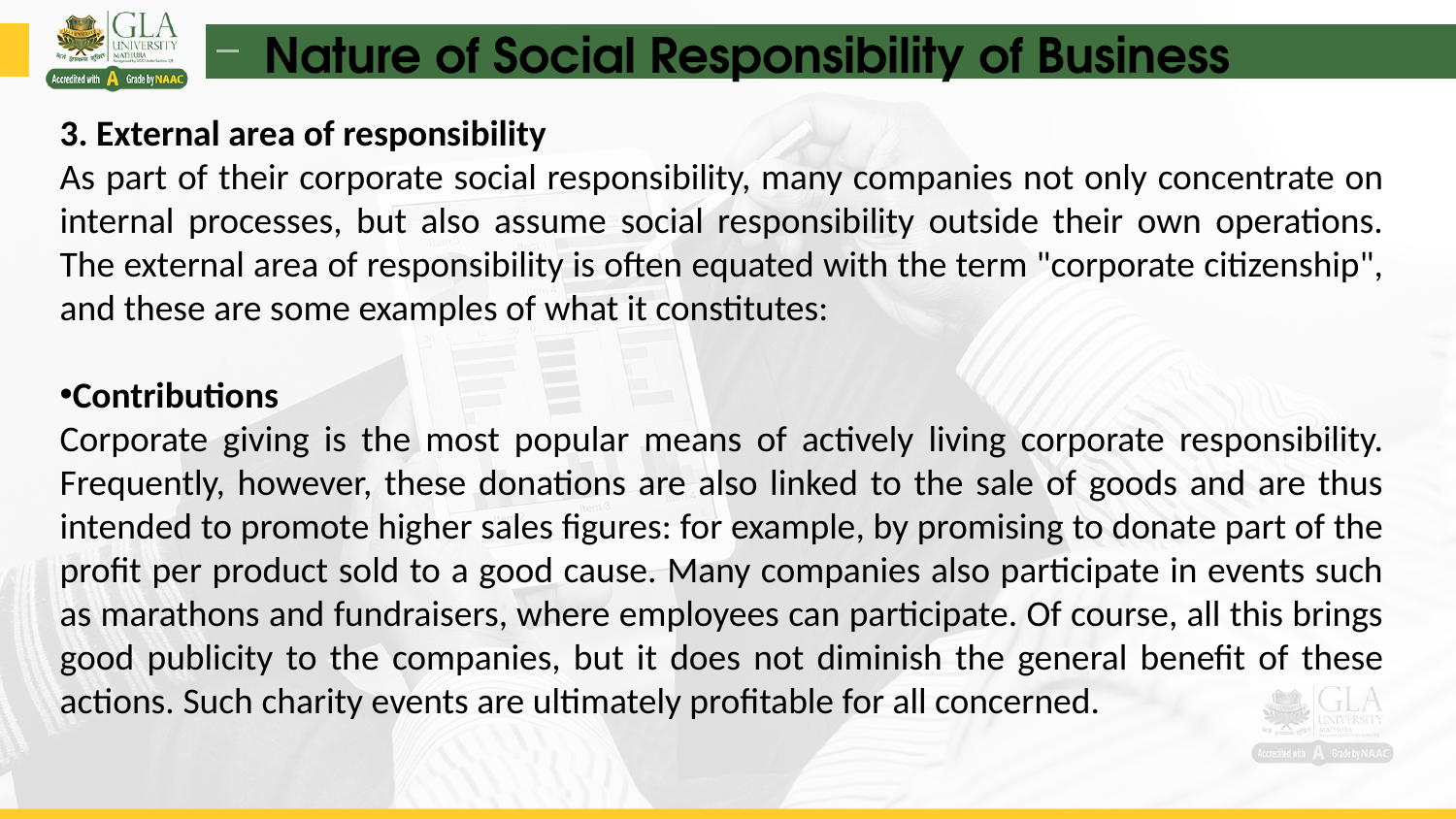

Nature of Social Responsibility of Business
3. External area of responsibility
As part of their corporate social responsibility, many companies not only concentrate on internal processes, but also assume social responsibility outside their own operations. The external area of responsibility is often equated with the term "corporate citizenship", and these are some examples of what it constitutes:

Contributions
Corporate giving is the most popular means of actively living corporate responsibility. Frequently, however, these donations are also linked to the sale of goods and are thus intended to promote higher sales figures: for example, by promising to donate part of the profit per product sold to a good cause. Many companies also participate in events such as marathons and fundraisers, where employees can participate. Of course, all this brings good publicity to the companies, but it does not diminish the general benefit of these actions. Such charity events are ultimately profitable for all concerned.